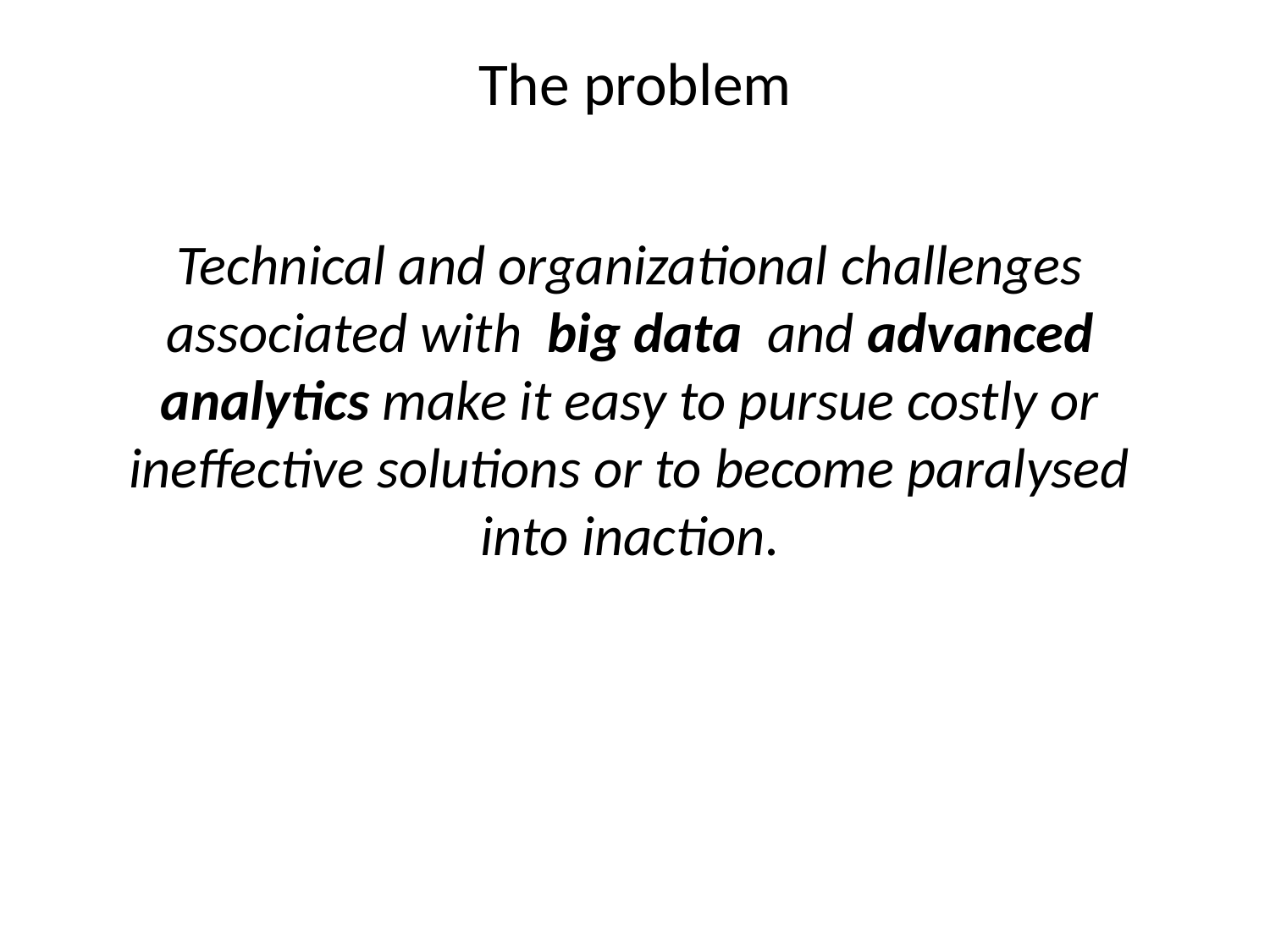

# The problem
Technical and organizational challenges associated with  big data  and advanced analytics make it easy to pursue costly or ineffective solutions or to become paralysed into inaction.